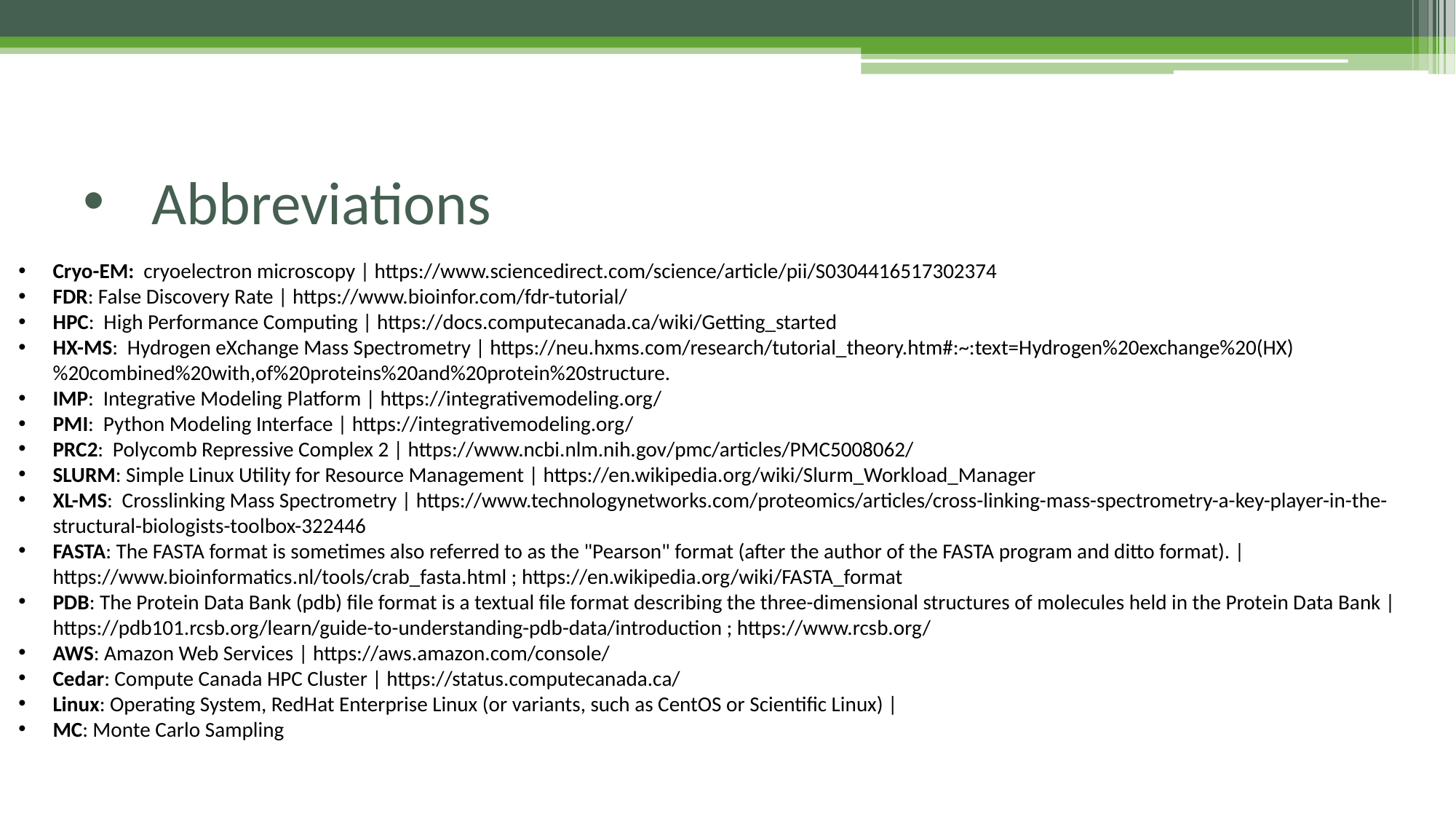

# Abbreviations

Cryo-EM:  cryoelectron microscopy | https://www.sciencedirect.com/science/article/pii/S0304416517302374
FDR: False Discovery Rate | https://www.bioinfor.com/fdr-tutorial/
HPC:  High Performance Computing | https://docs.computecanada.ca/wiki/Getting_started
HX-MS:  Hydrogen eXchange Mass Spectrometry | https://neu.hxms.com/research/tutorial_theory.htm#:~:text=Hydrogen%20exchange%20(HX)%20combined%20with,of%20proteins%20and%20protein%20structure.
IMP:  Integrative Modeling Platform | https://integrativemodeling.org/
PMI:  Python Modeling Interface | https://integrativemodeling.org/
PRC2:  Polycomb Repressive Complex 2 | https://www.ncbi.nlm.nih.gov/pmc/articles/PMC5008062/
SLURM: Simple Linux Utility for Resource Management | https://en.wikipedia.org/wiki/Slurm_Workload_Manager
XL-MS:  Crosslinking Mass Spectrometry | https://www.technologynetworks.com/proteomics/articles/cross-linking-mass-spectrometry-a-key-player-in-the-structural-biologists-toolbox-322446
FASTA: The FASTA format is sometimes also referred to as the "Pearson" format (after the author of the FASTA program and ditto format). | https://www.bioinformatics.nl/tools/crab_fasta.html ; https://en.wikipedia.org/wiki/FASTA_format
PDB: The Protein Data Bank (pdb) file format is a textual file format describing the three-dimensional structures of molecules held in the Protein Data Bank | https://pdb101.rcsb.org/learn/guide-to-understanding-pdb-data/introduction ; https://www.rcsb.org/
AWS: Amazon Web Services | https://aws.amazon.com/console/
Cedar: Compute Canada HPC Cluster | https://status.computecanada.ca/
Linux: Operating System, RedHat Enterprise Linux (or variants, such as CentOS or Scientific Linux) |
MC: Monte Carlo Sampling